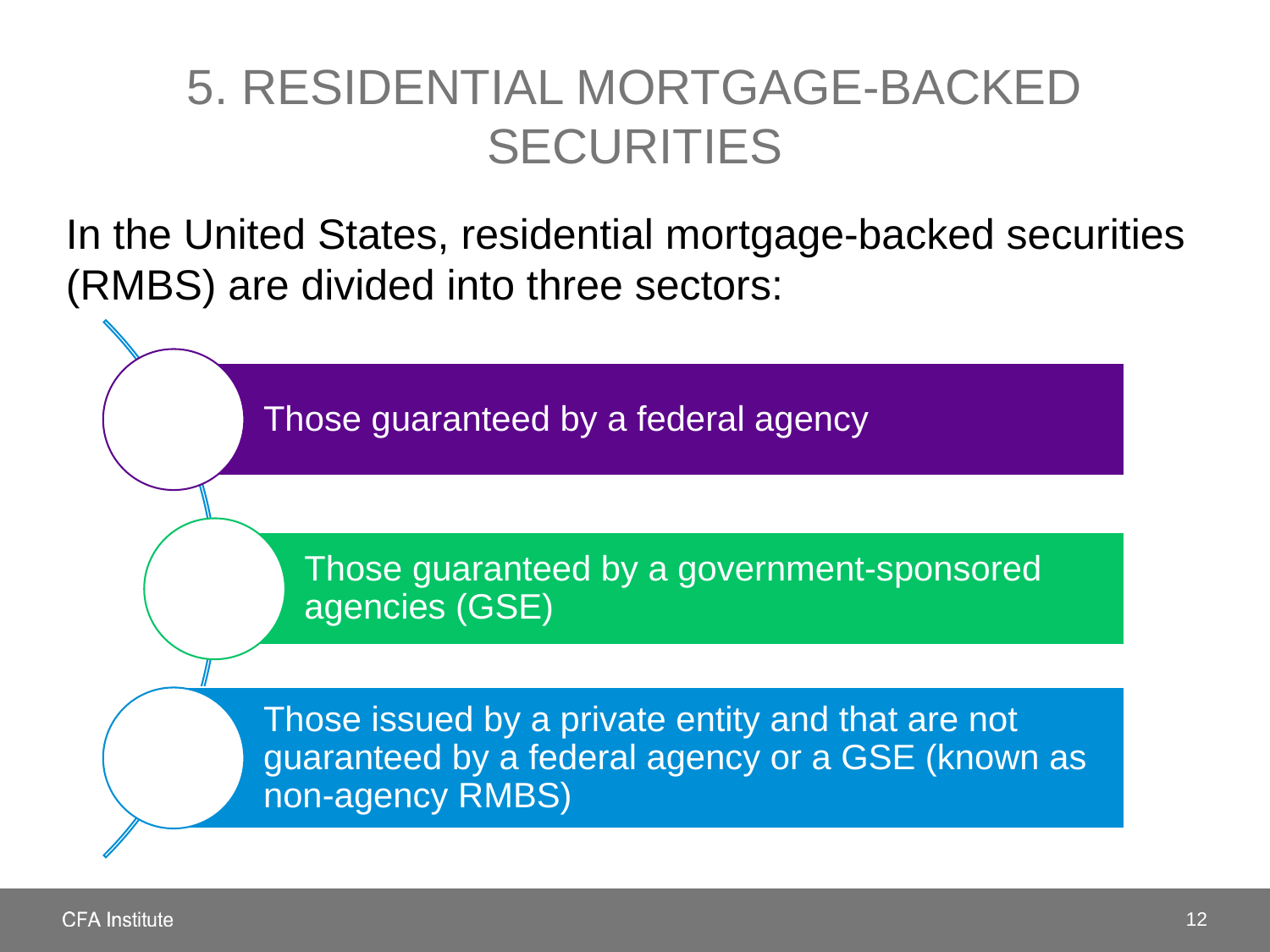

# 5. RESIDENTIAL MORTGAGE-BACKED SECURITIES
In the United States, residential mortgage-backed securities (RMBS) are divided into three sectors:
Those guaranteed by a federal agency
Those guaranteed by a government-sponsored agencies (GSE)
Those issued by a private entity and that are not guaranteed by a federal agency or a GSE (known as non-agency RMBS)
12